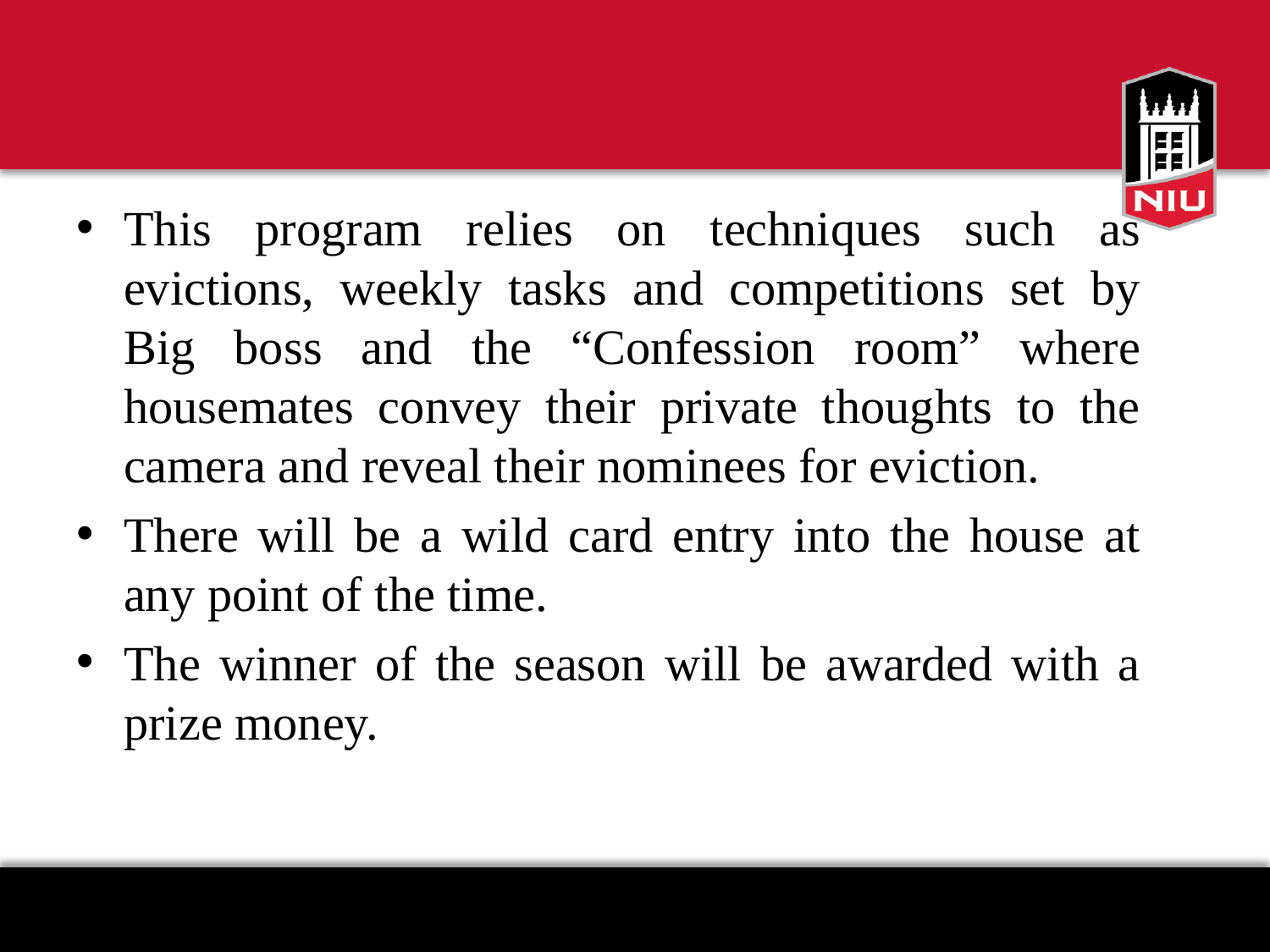

This program relies on techniques such as evictions, weekly tasks and competitions set by Big boss and the “Confession room” where housemates convey their private thoughts to the camera and reveal their nominees for eviction.
There will be a wild card entry into the house at any point of the time.
The winner of the season will be awarded with a prize money.